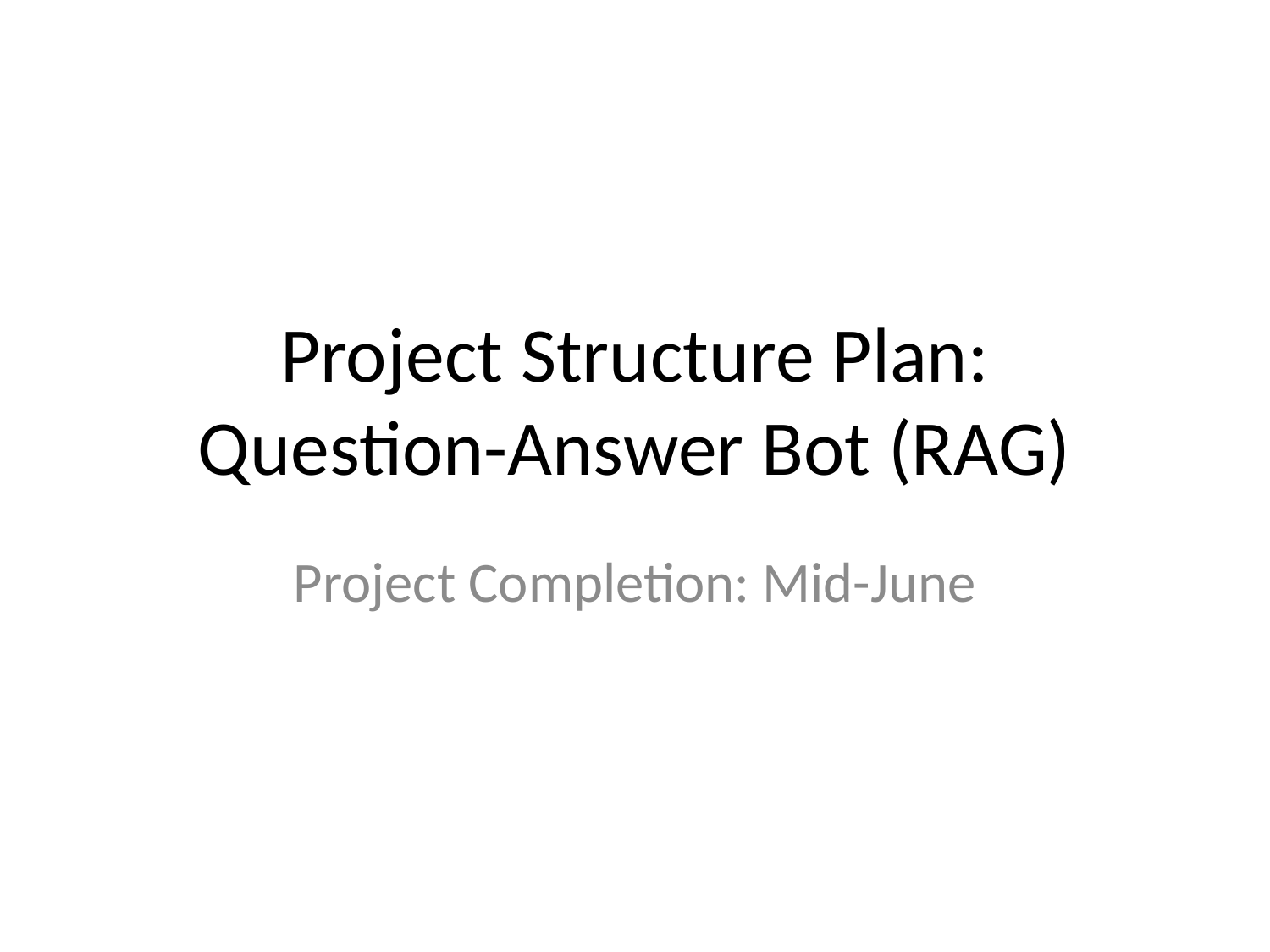

# Project Structure Plan: Question-Answer Bot (RAG)
Project Completion: Mid-June